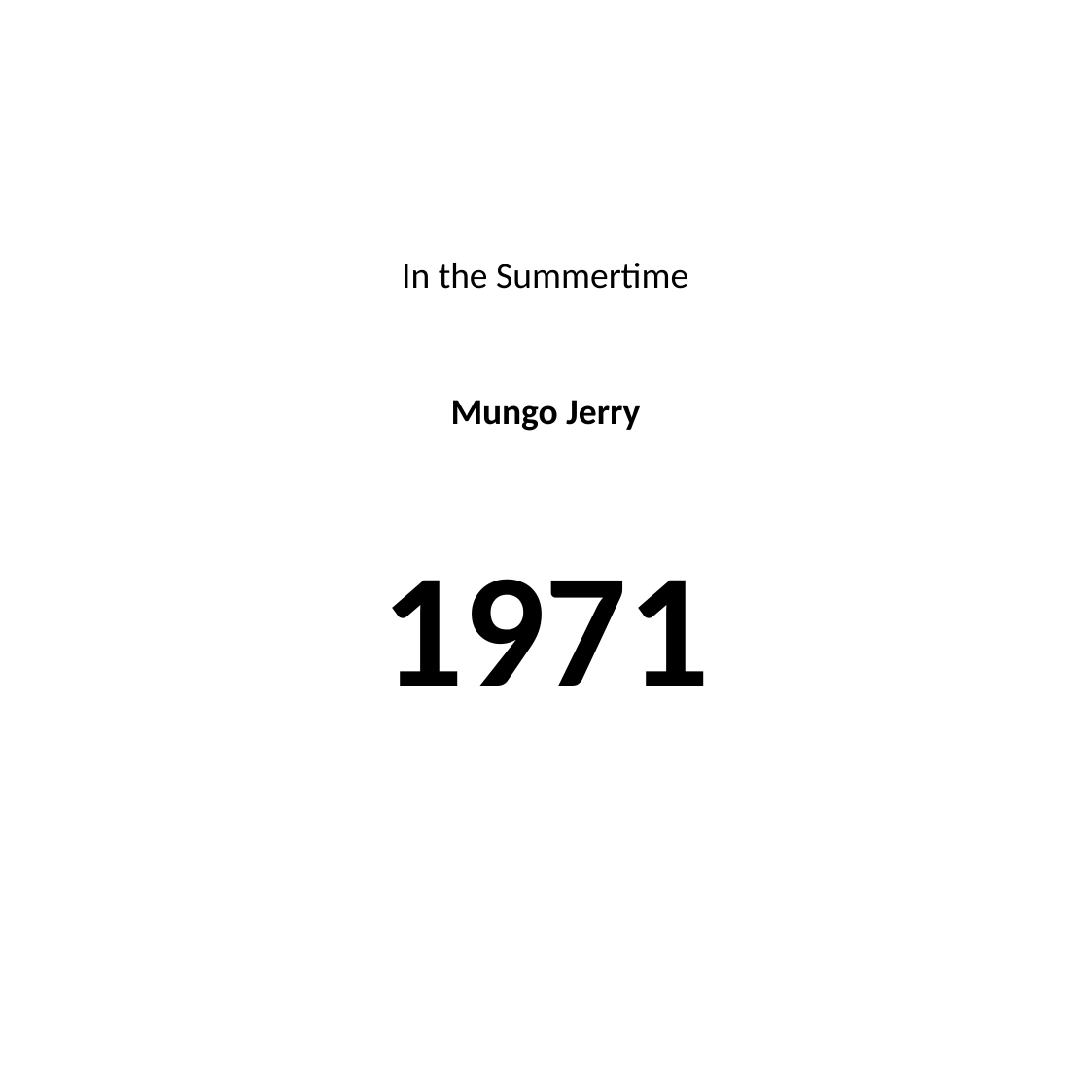

#

In the Summertime

Mungo Jerry

1971